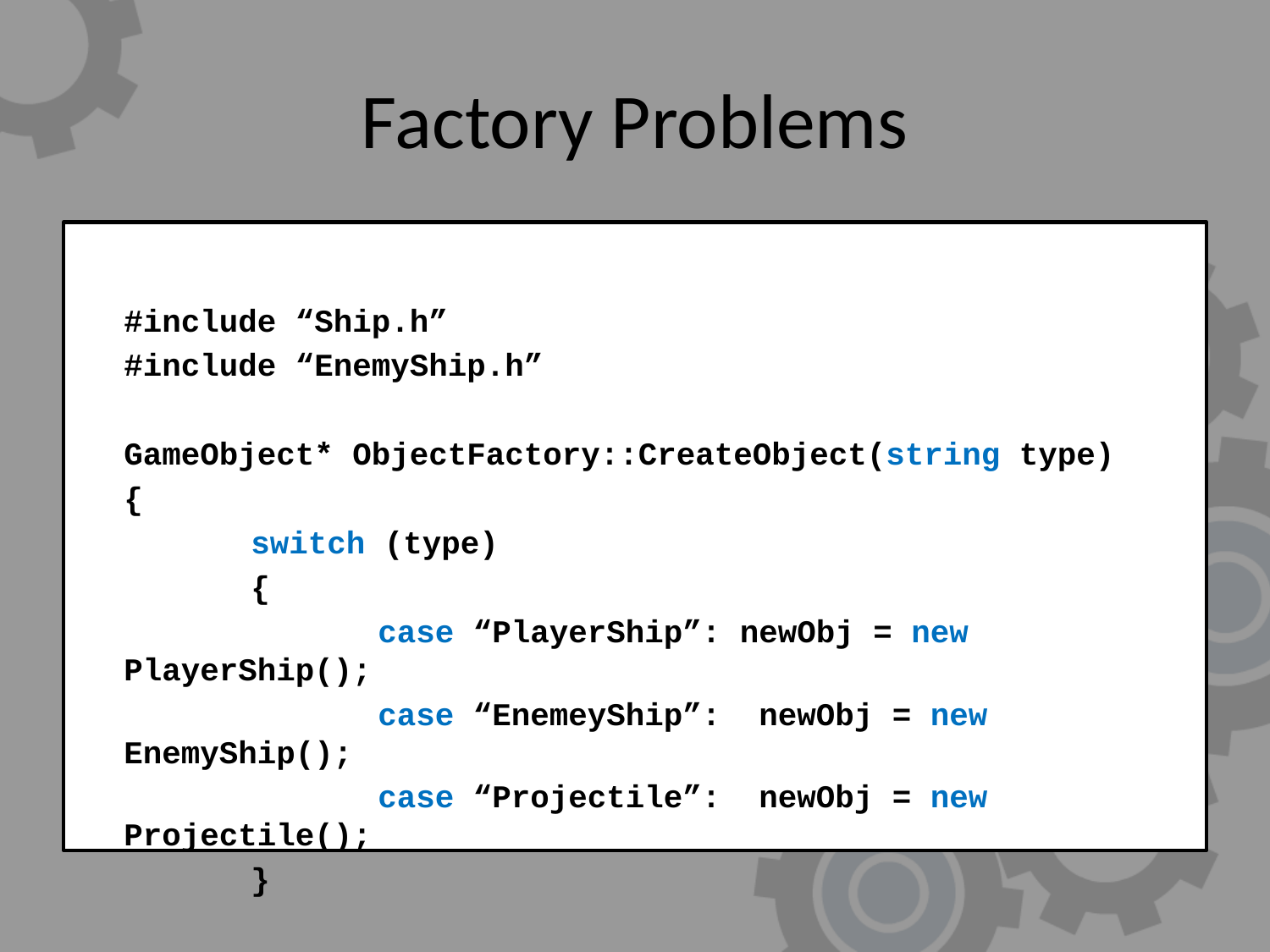

# Factory Problems

	#include “Ship.h”
	#include “EnemyShip.h”

	GameObject* ObjectFactory::CreateObject(string type)
	{
		switch (type)
		{
			case “PlayerShip”: newObj = new PlayerShip();
			case “EnemeyShip”:  newObj = new EnemyShip();
			case “Projectile”:  newObj = new Projectile();
		}